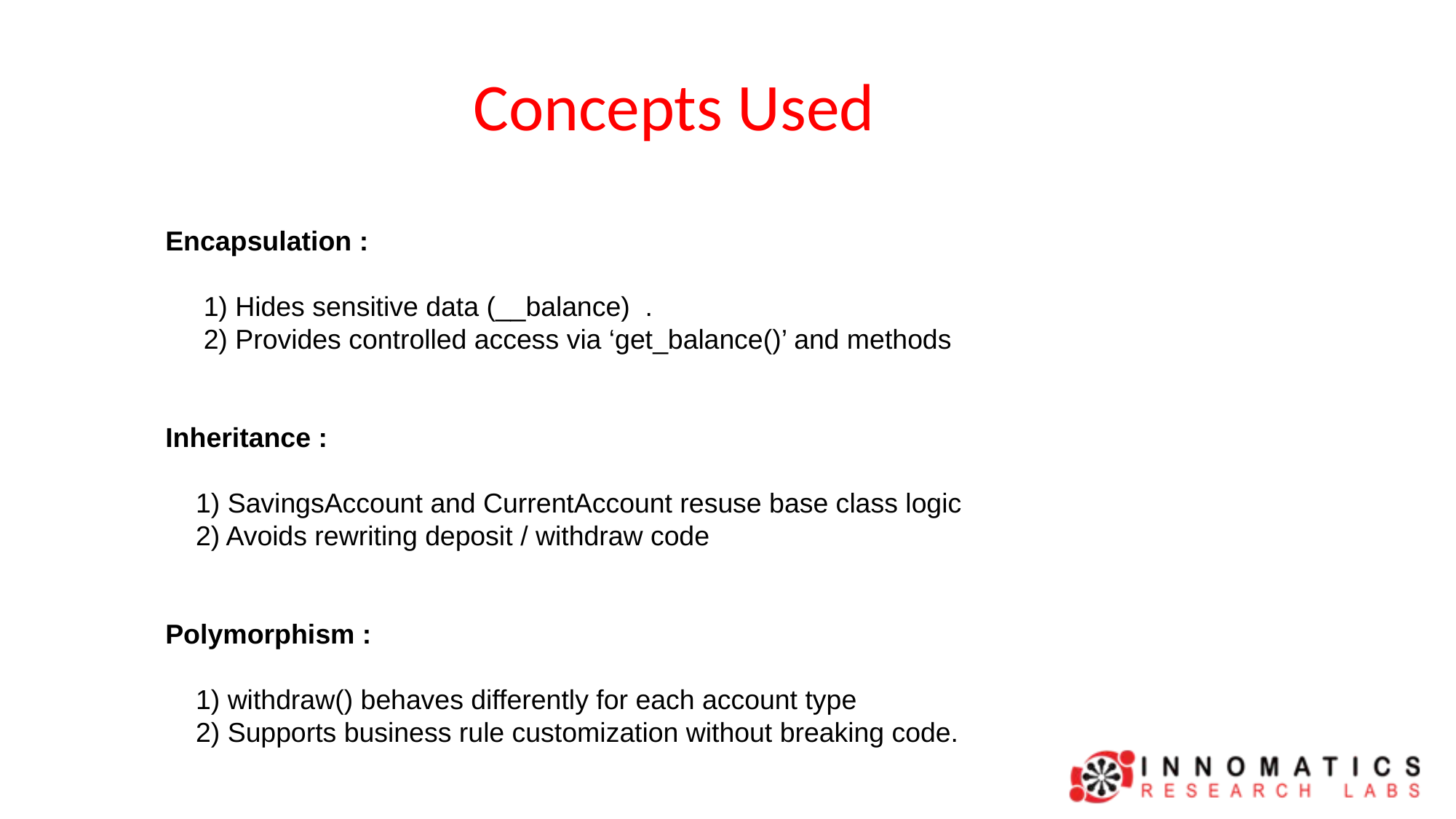

# Concepts Used
Encapsulation :

     1) Hides sensitive data (__balance)  .
     2) Provides controlled access via ‘get_balance()’ and methods

Inheritance :

    1) SavingsAccount and CurrentAccount resuse base class logic
    2) Avoids rewriting deposit / withdraw code

Polymorphism :

    1) withdraw() behaves differently for each account type
    2) Supports business rule customization without breaking code.